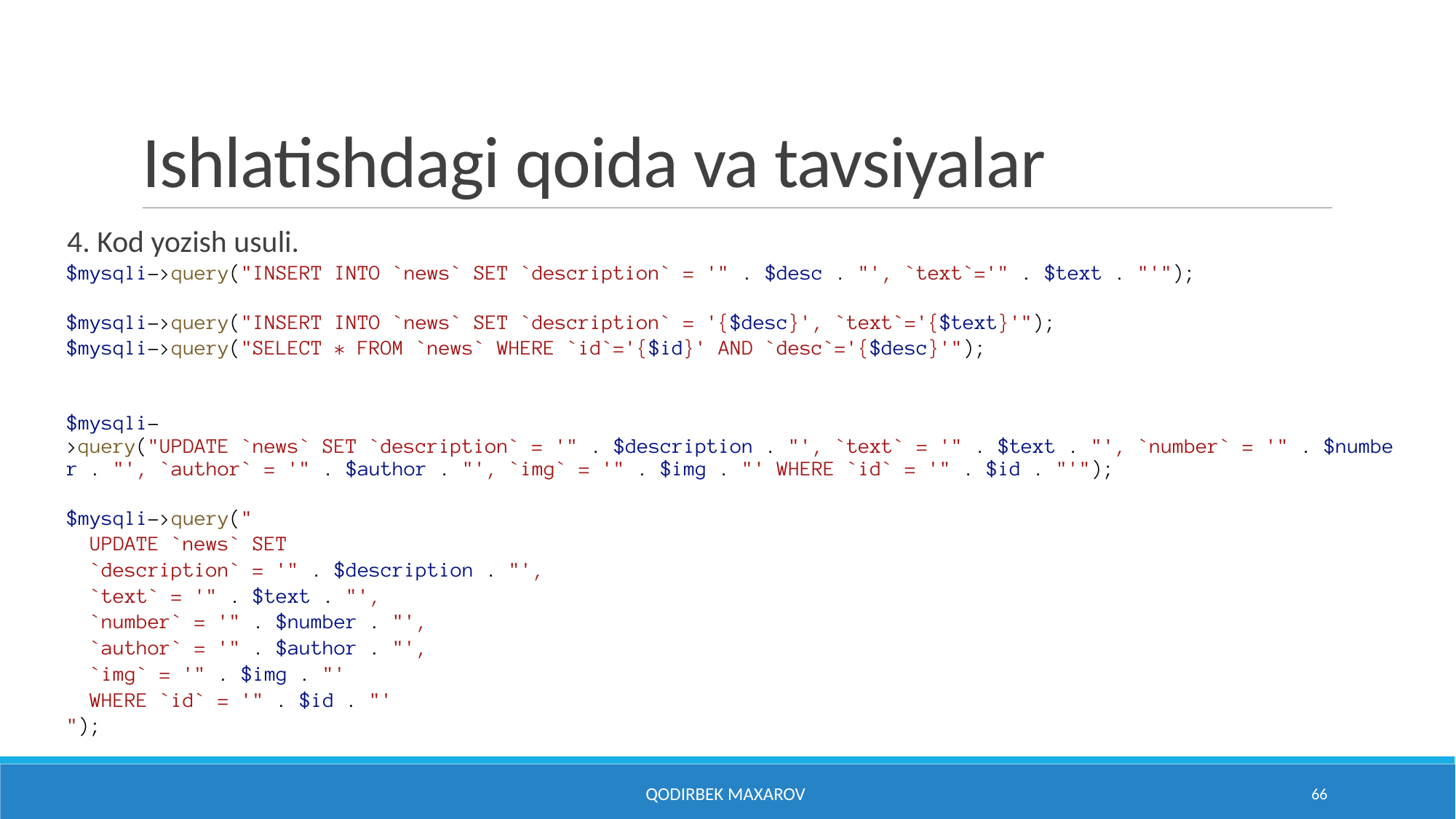

# Ishlatishdagi qoida va tavsiyalar
4. Kod yozish usuli.
$mysqli->query("INSERT INTO `news` SET `description` = '" . $desc . "', `text`='" . $text . "'");
$mysqli->query("INSERT INTO `news` SET `description` = '{$desc}', `text`='{$text}'");
$mysqli->query("SELECT * FROM `news` WHERE `id`='{$id}' AND `desc`='{$desc}'");

$mysqli->query("UPDATE `news` SET `description` = '" . $description . "', `text` = '" . $text . "', `number` = '" . $number . "', `author` = '" . $author . "', `img` = '" . $img . "' WHERE `id` = '" . $id . "'");
$mysqli->query("
  UPDATE `news` SET
  `description` = '" . $description . "',
  `text` = '" . $text . "',
  `number` = '" . $number . "',
  `author` = '" . $author . "',
  `img` = '" . $img . "'
  WHERE `id` = '" . $id . "'
");
Qodirbek Maxarov
66